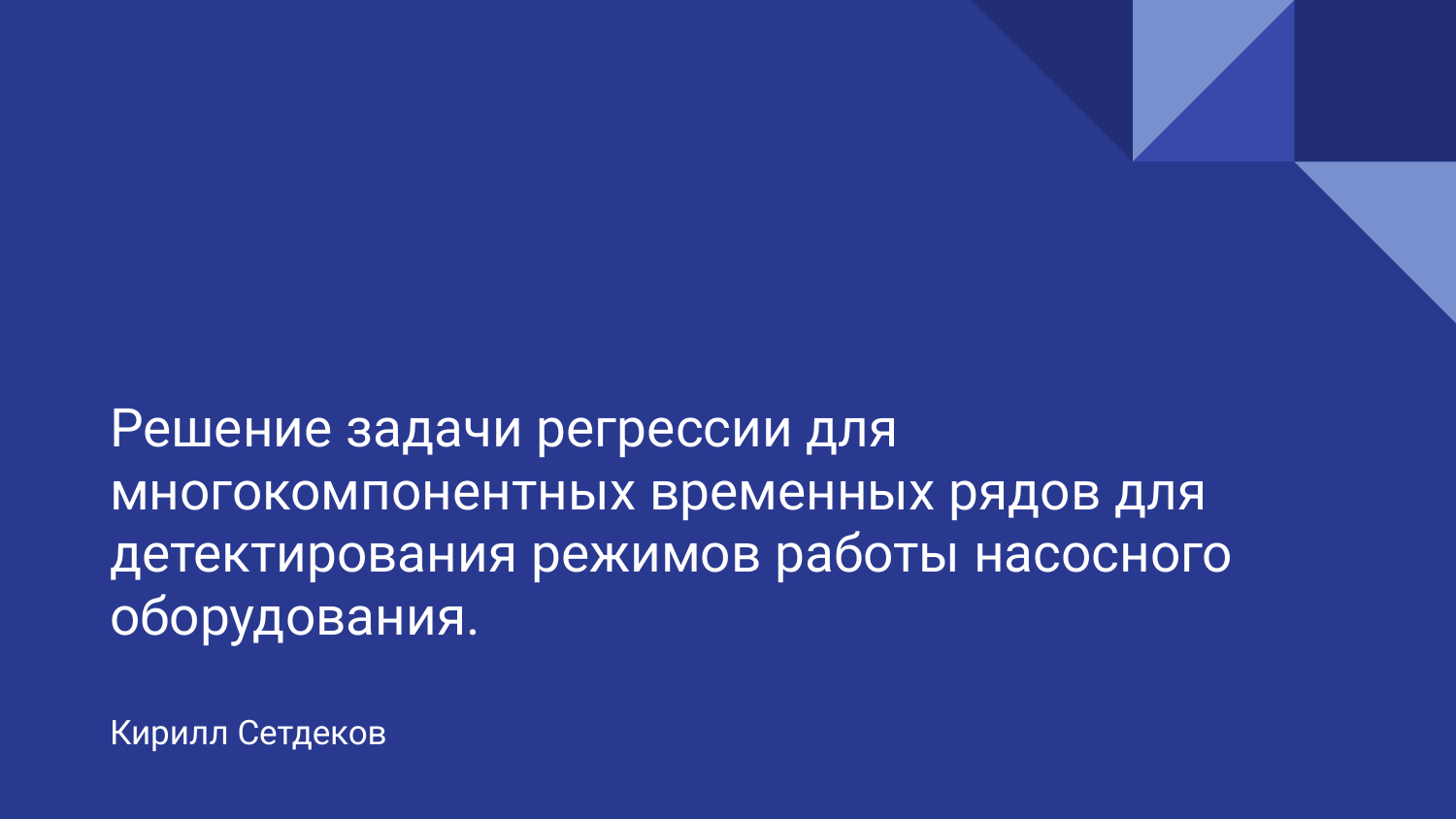

# Решение задачи регрессии для многокомпонентных временных рядов для детектирования режимов работы насосного оборудования.
Кирилл Сетдеков